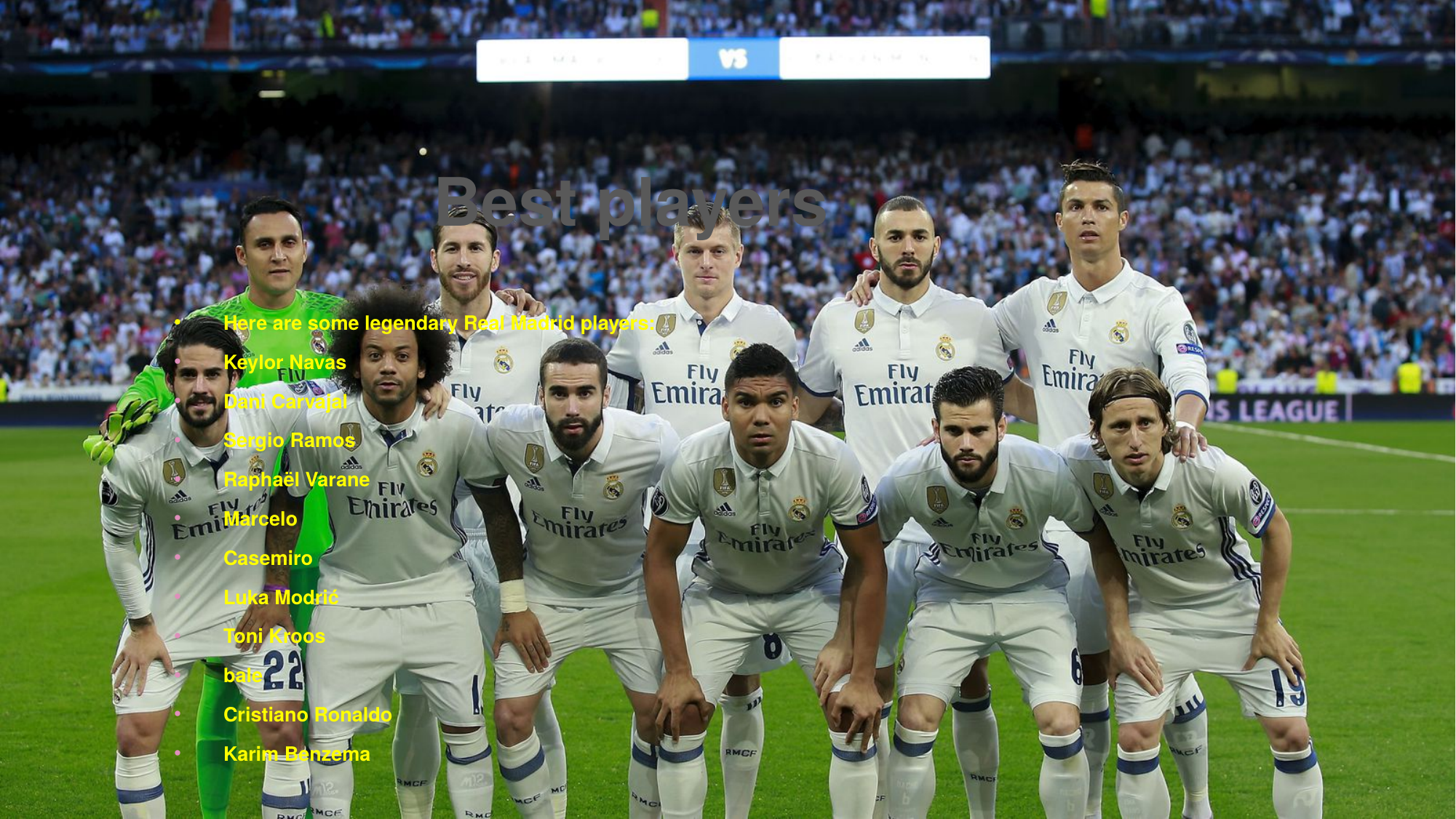

# Best players
Here are some legendary Real Madrid players:
Keylor Navas
Dani Carvajal
Sergio Ramos
Raphaël Varane
Marcelo
Casemiro
Luka Modrić
Toni Kroos
bale
Cristiano Ronaldo
Karim Benzema